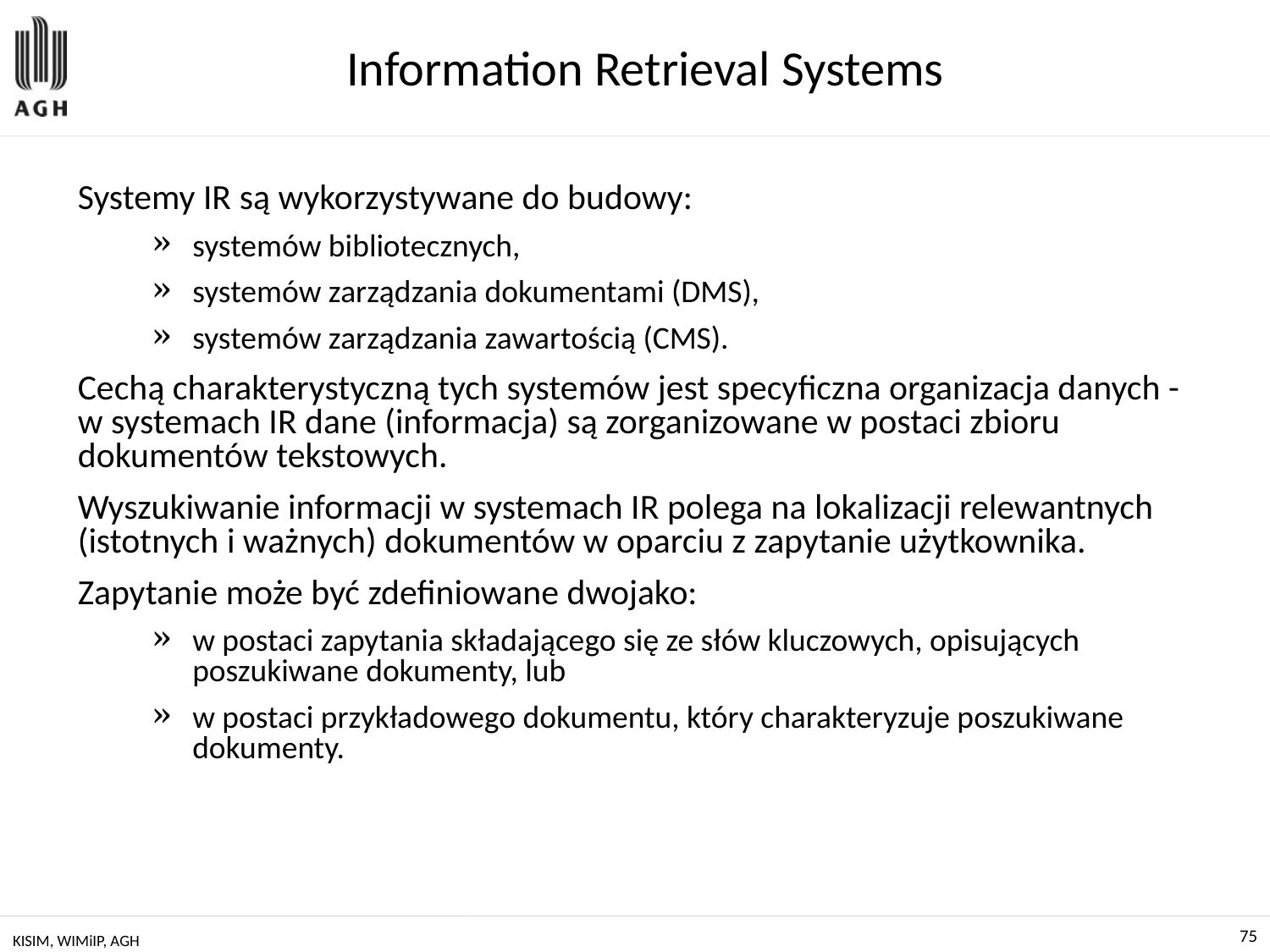

# Information Retrieval Systems
Systemy IR są wykorzystywane do budowy:
systemów bibliotecznych,
systemów zarządzania dokumentami (DMS),
systemów zarządzania zawartością (CMS).
Cechą charakterystyczną tych systemów jest specyficzna organizacja danych - w systemach IR dane (informacja) są zorganizowane w postaci zbioru dokumentów tekstowych.
Wyszukiwanie informacji w systemach IR polega na lokalizacji relewantnych (istotnych i ważnych) dokumentów w oparciu z zapytanie użytkownika.
Zapytanie może być zdefiniowane dwojako:
w postaci zapytania składającego się ze słów kluczowych, opisujących poszukiwane dokumenty, lub
w postaci przykładowego dokumentu, który charakteryzuje poszukiwane dokumenty.
KISIM, WIMiIP, AGH